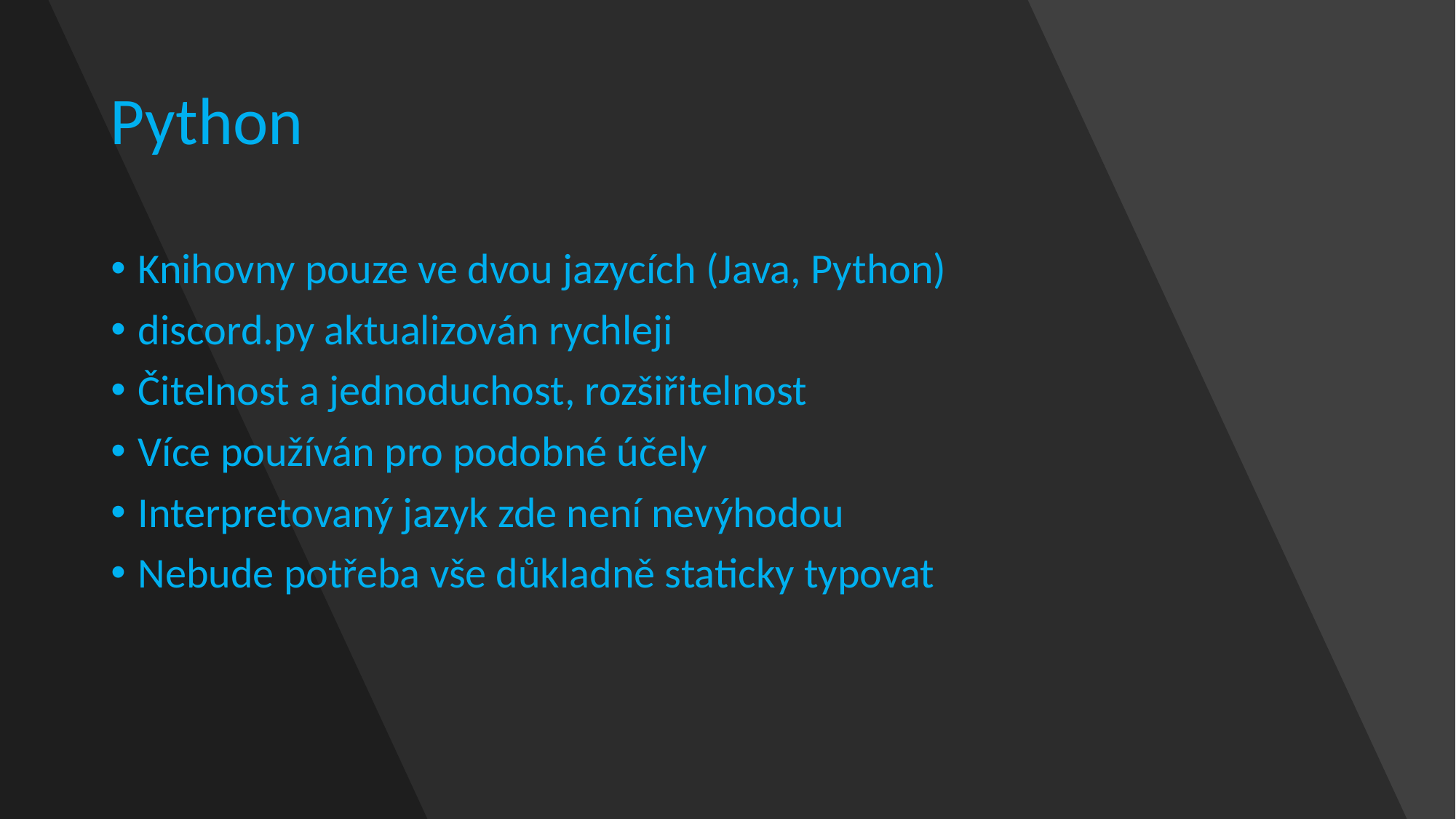

# Python
Knihovny pouze ve dvou jazycích (Java, Python)
discord.py aktualizován rychleji
Čitelnost a jednoduchost, rozšiřitelnost
Více používán pro podobné účely
Interpretovaný jazyk zde není nevýhodou
Nebude potřeba vše důkladně staticky typovat